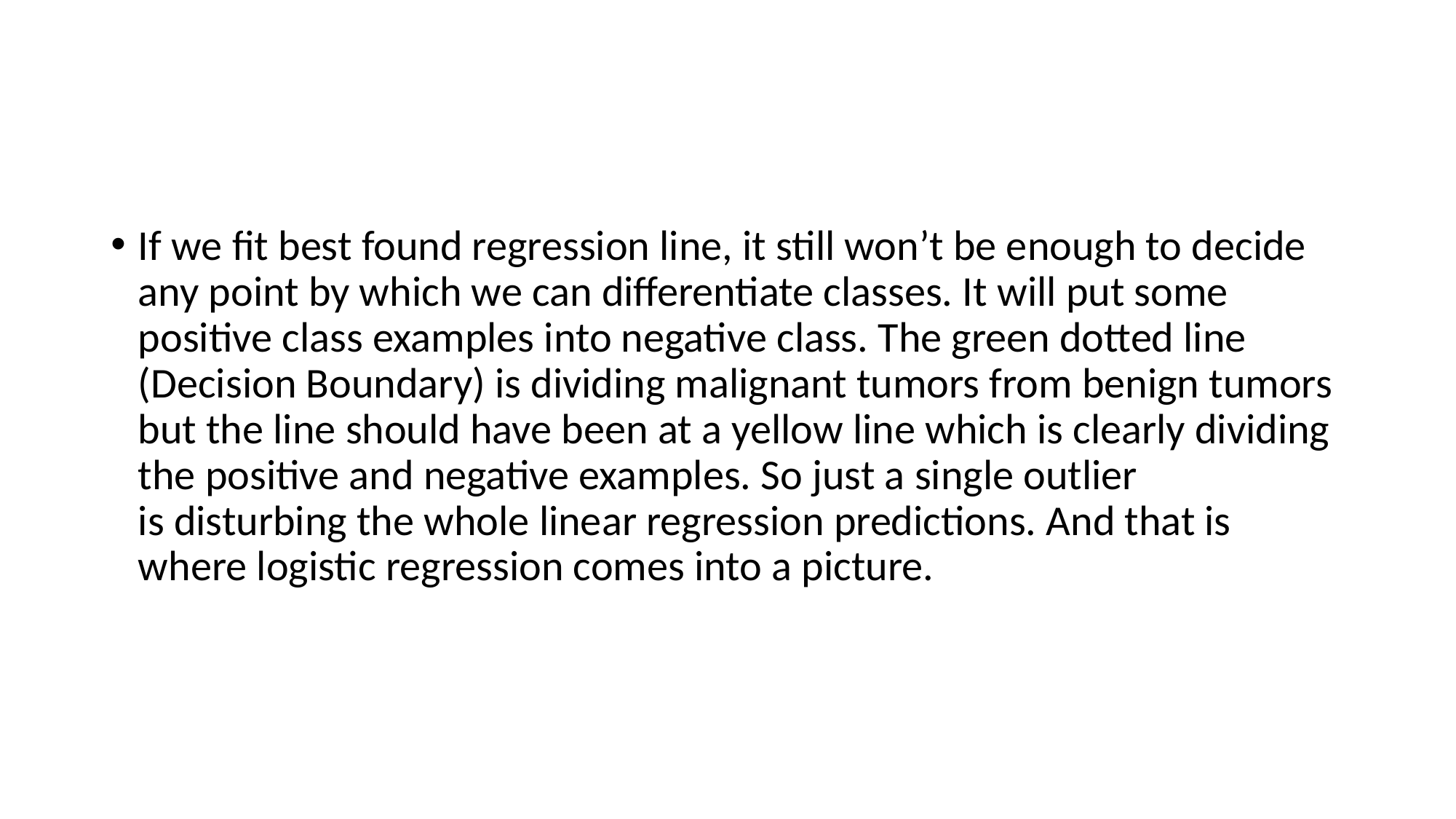

#
If we fit best found regression line, it still won’t be enough to decide any point by which we can differentiate classes. It will put some positive class examples into negative class. The green dotted line (Decision Boundary) is dividing malignant tumors from benign tumors but the line should have been at a yellow line which is clearly dividing the positive and negative examples. So just a single outlier is disturbing the whole linear regression predictions. And that is where logistic regression comes into a picture.